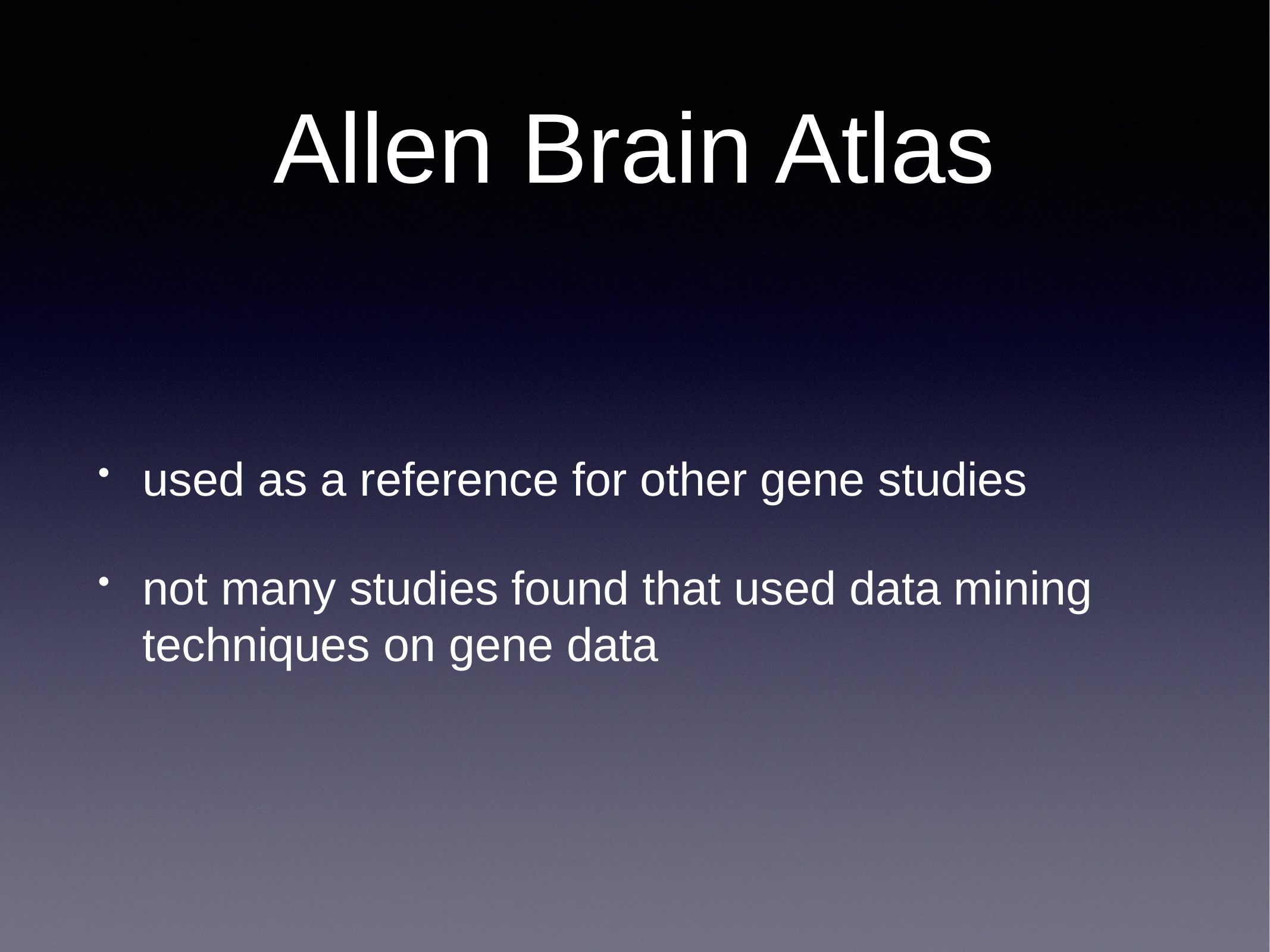

# Allen Brain Atlas
used as a reference for other gene studies
not many studies found that used data mining techniques on gene data